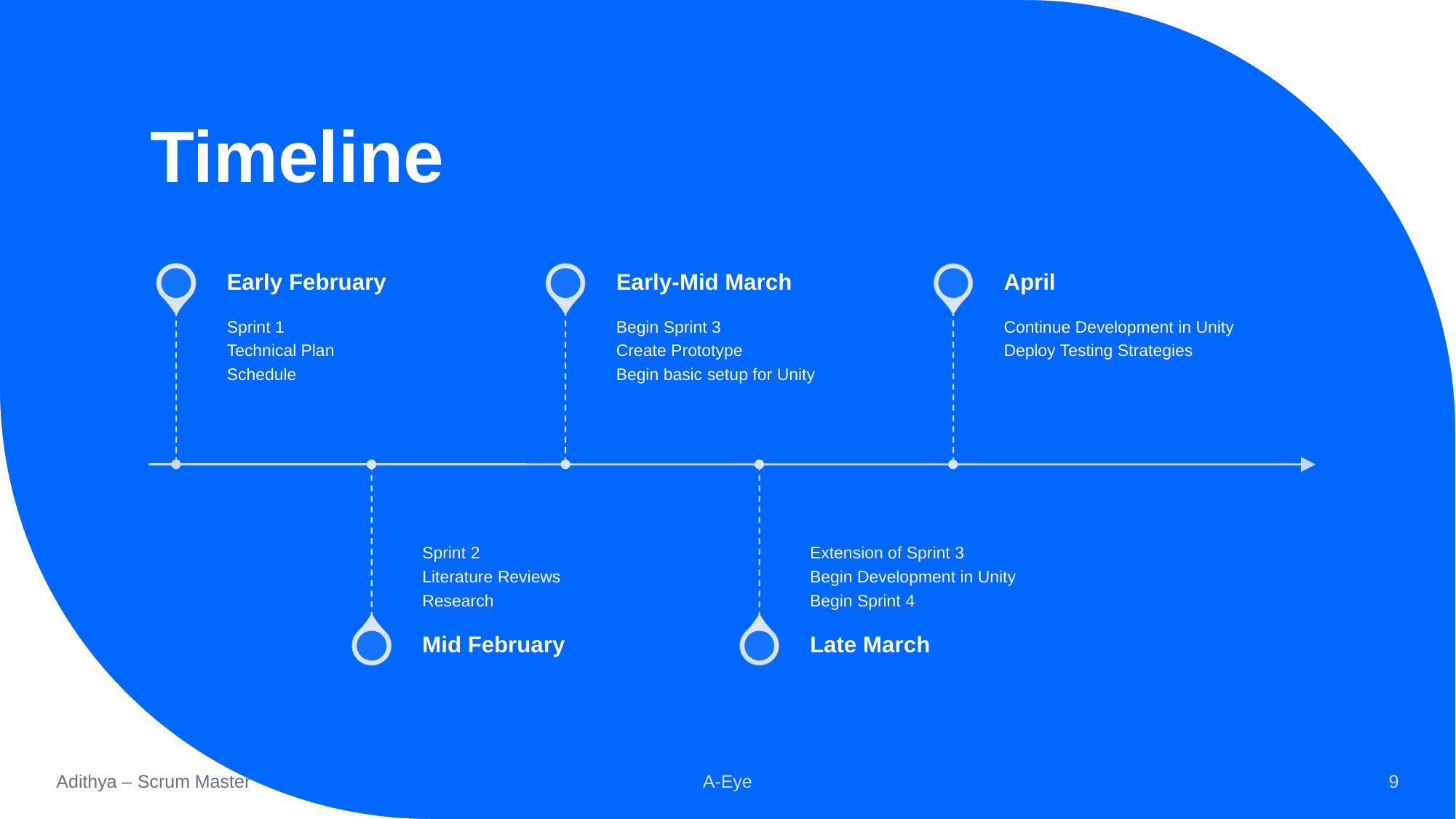

# Timeline
Sprint 1
Technical Plan
Schedule
Early February
Sprint 2
Literature Reviews
Research
Mid February
Begin Sprint 3
Create Prototype
Begin basic setup for Unity
Early-Mid March

Extension of Sprint 3
Begin Development in Unity
Begin Sprint 4
Late March
Continue Development in Unity
Deploy Testing Strategies
April
Adithya – Scrum Master
A-Eye
9